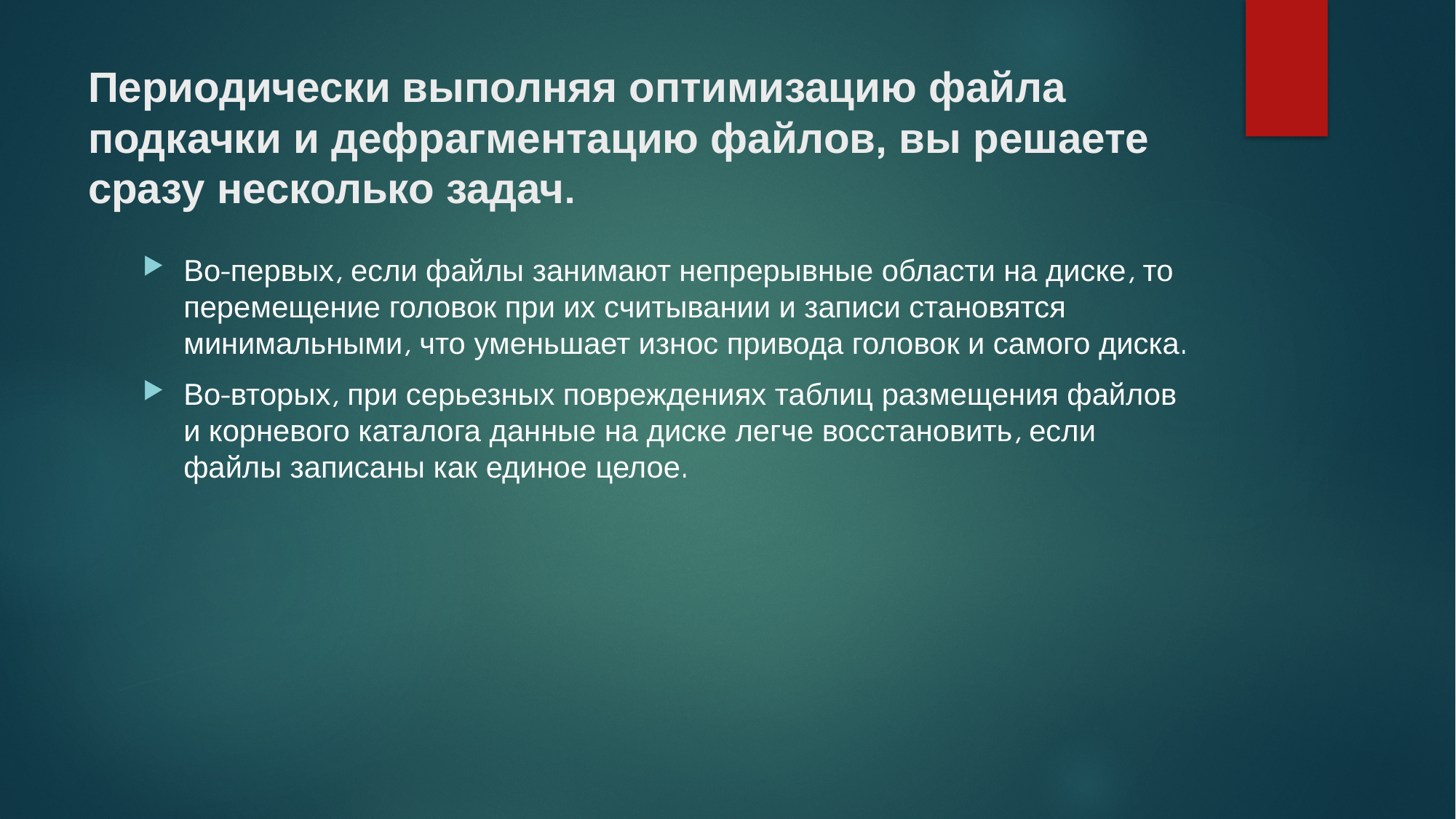

# Периодически выполняя оптимизацию файла подкачки и дефрагментацию файлов, вы решаете сразу несколько задач.
Во-первых, если файлы занимают непрерывные области на диске, то перемещение головок при их считывании и записи становятся минимальными, что уменьшает износ привода головок и самого диска.
Во-вторых, при серьезных повреждениях таблиц размещения файлов и корневого каталога данные на диске легче восстановить, если файлы записаны как единое целое.